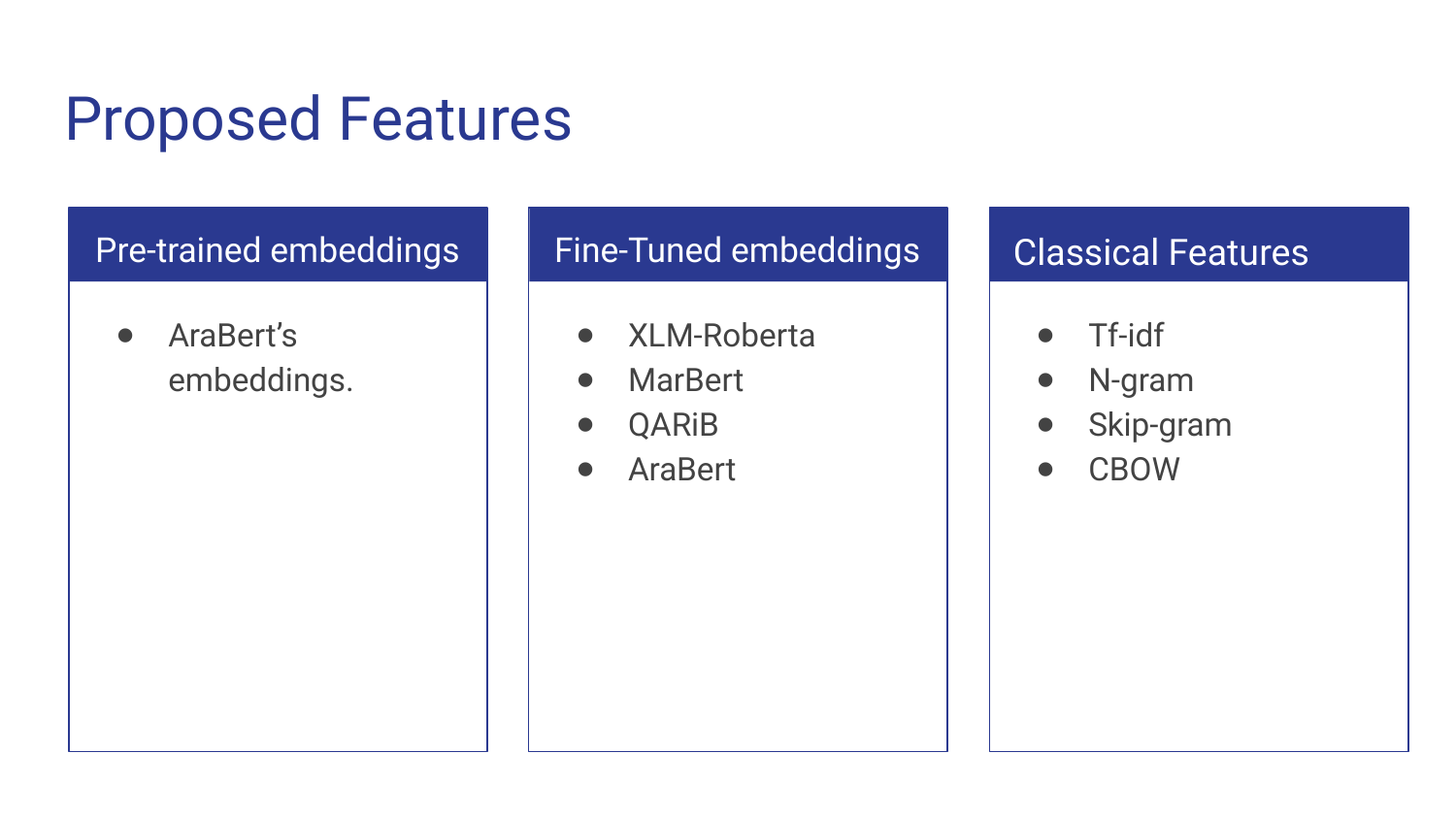

# Proposed Features

Pre-trained embeddings

Fine-Tuned embeddings

Classical Features
AraBert’s embeddings.
XLM-Roberta
MarBert
QARiB
AraBert
Tf-idf
N-gram
Skip-gram
CBOW